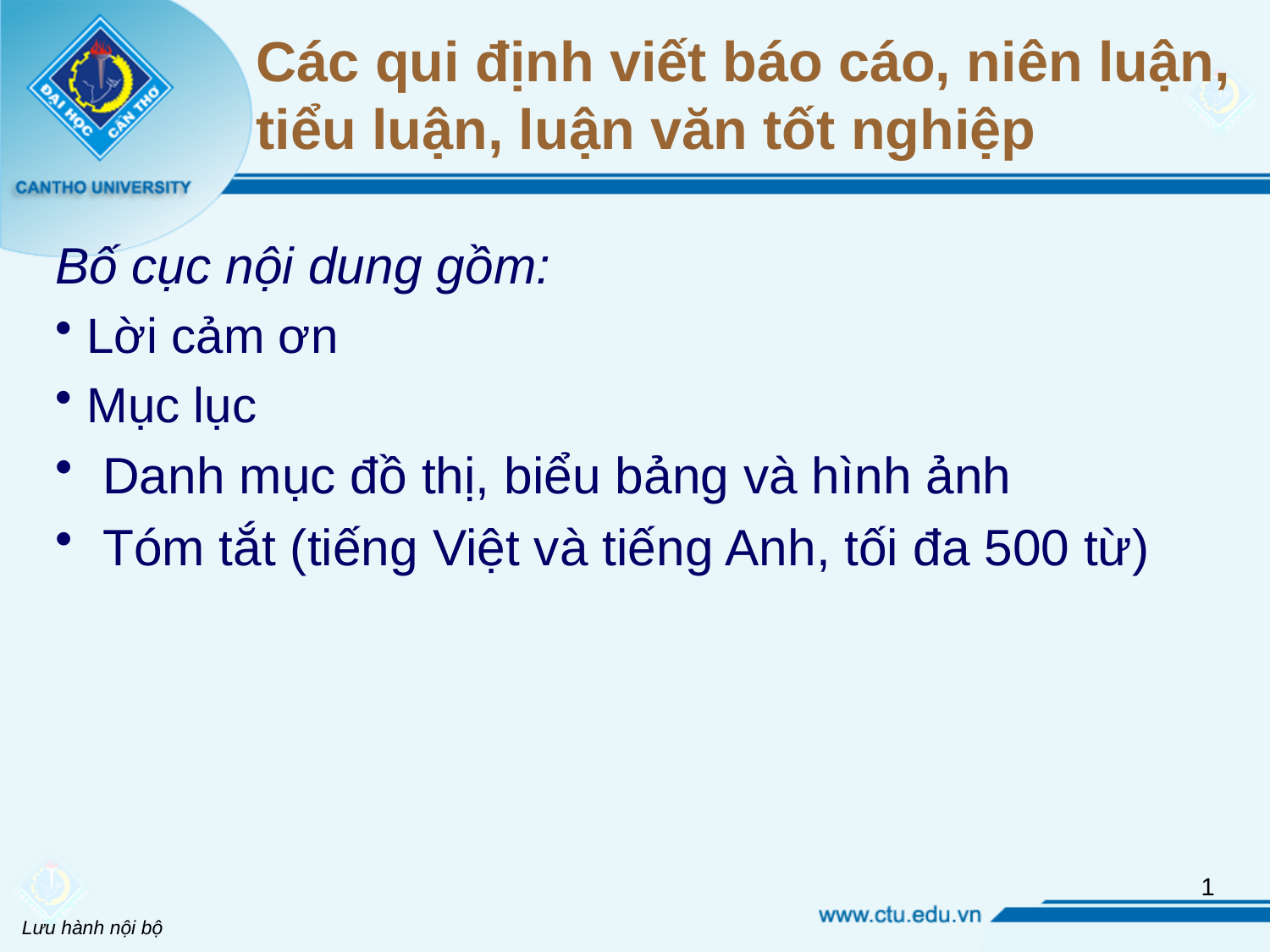

# Các qui định viết báo cáo, niên luận, tiểu luận, luận văn tốt nghiệp
Bố cục nội dung gồm:
Lời cảm ơn
Mục lục
Danh mục đồ thị, biểu bảng và hình ảnh
Tóm tắt (tiếng Việt và tiếng Anh, tối đa 500 từ)
1